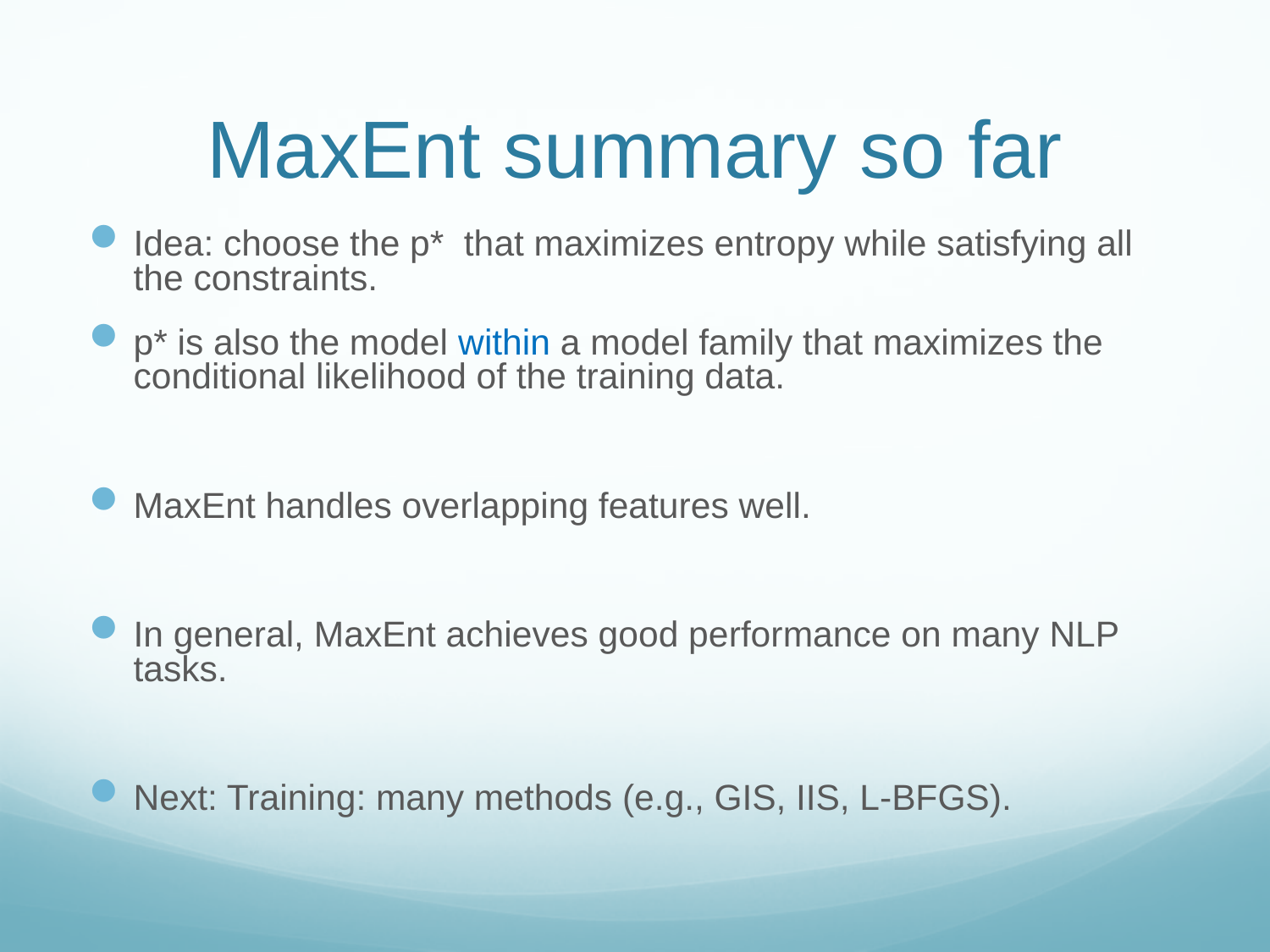

# MaxEnt summary so far
Idea: choose the p*  that maximizes entropy while satisfying all the constraints.
p* is also the model within a model family that maximizes the conditional likelihood of the training data.

MaxEnt handles overlapping features well.

In general, MaxEnt achieves good performance on many NLP tasks.

Next: Training: many methods (e.g., GIS, IIS, L-BFGS).